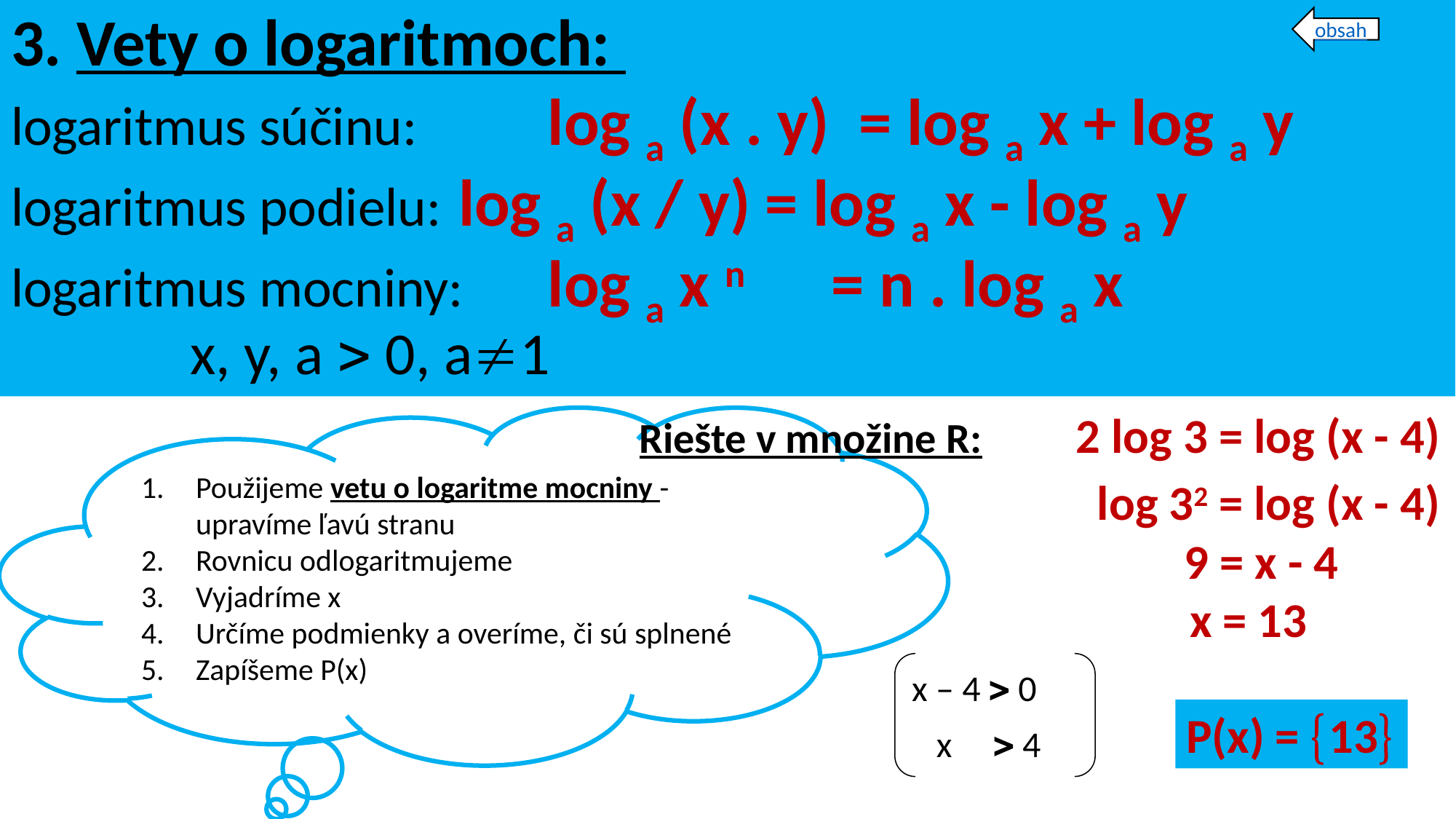

# 3. Vety o logaritmoch: logaritmus súčinu:		log a (x . y)  = log a x + log a y logaritmus podielu:	log a (x / y) = log a x - log a y logaritmus mocniny:	log a x n 	 = n . log a x x, y, a > 0, a≠1
obsah
Riešte v množine R: 	2 log 3 = log (x - 4)
Použijeme vetu o logaritme mocniny - upravíme ľavú stranu
Rovnicu odlogaritmujeme
Vyjadríme x
Určíme podmienky a overíme, či sú splnené
Zapíšeme P(x)
log 32 = log (x - 4)
9 = x - 4
x = 13
x – 4 > 0
   x     > 4
P(x) = {13}